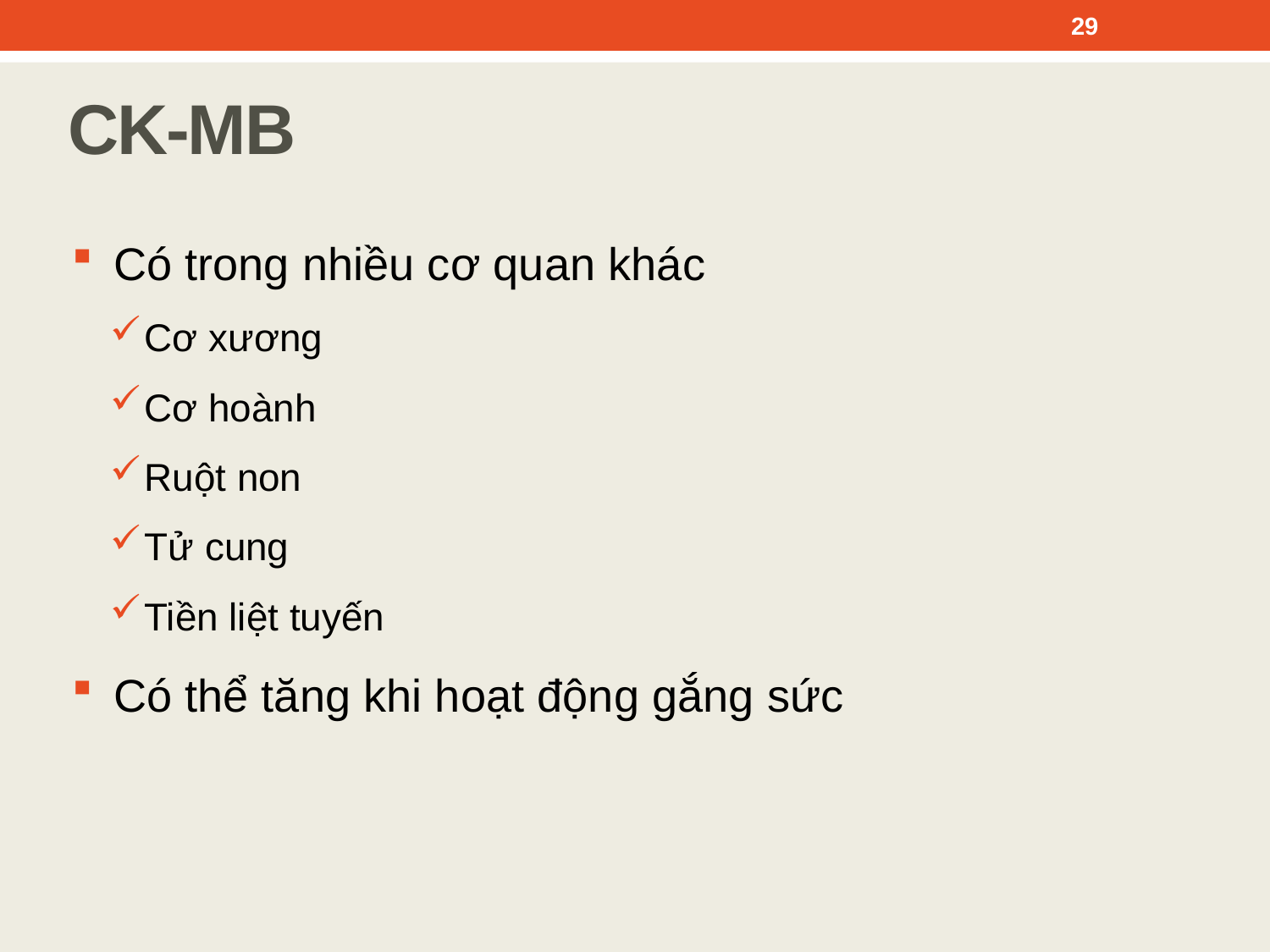

29
CK-MB
Có trong nhiều cơ quan khác
Cơ xương
Cơ hoành
Ruột non
Tử cung
Tiền liệt tuyến
Có thể tăng khi hoạt động gắng sức